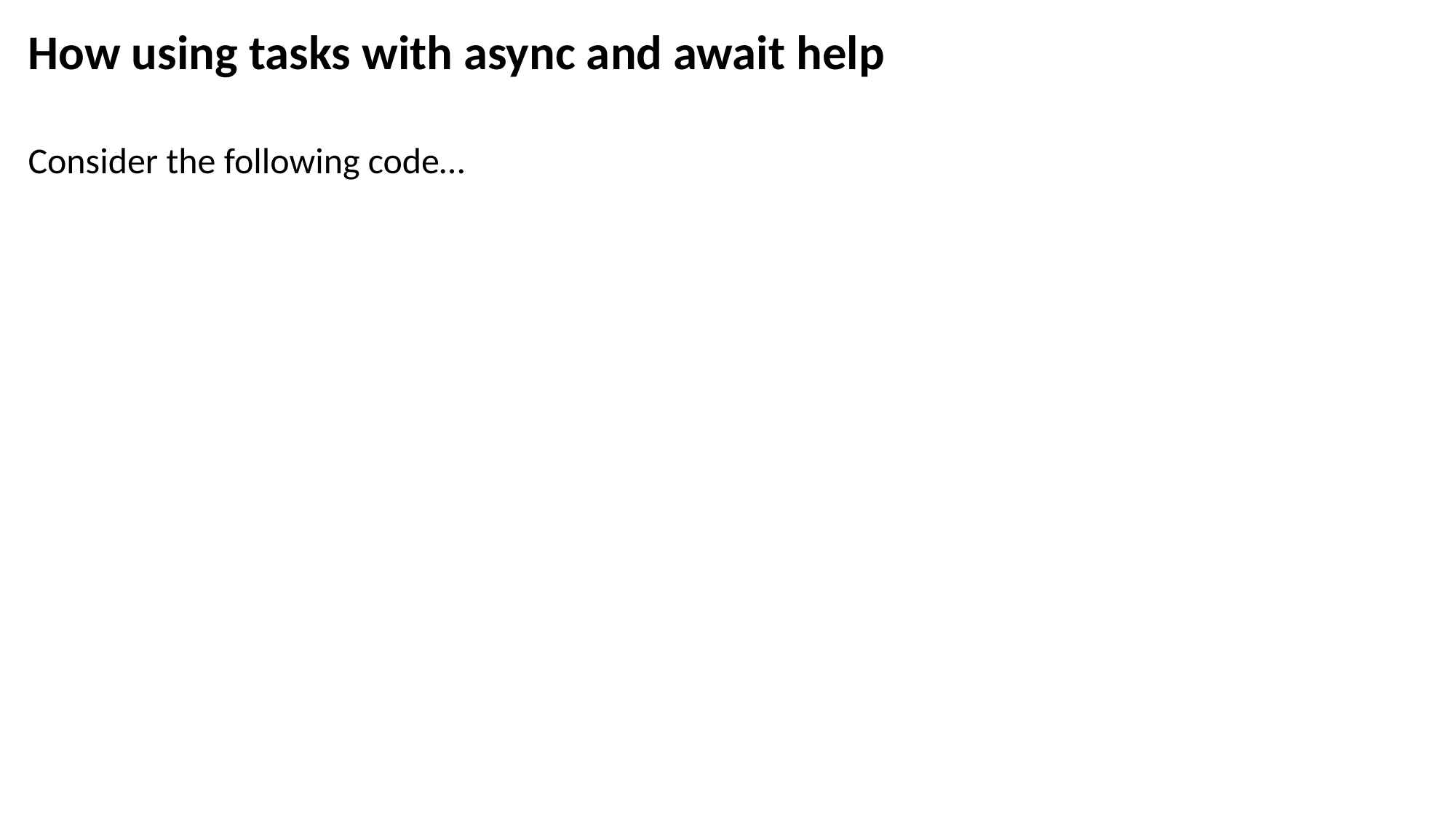

How using tasks with async and await help
Consider the following code…